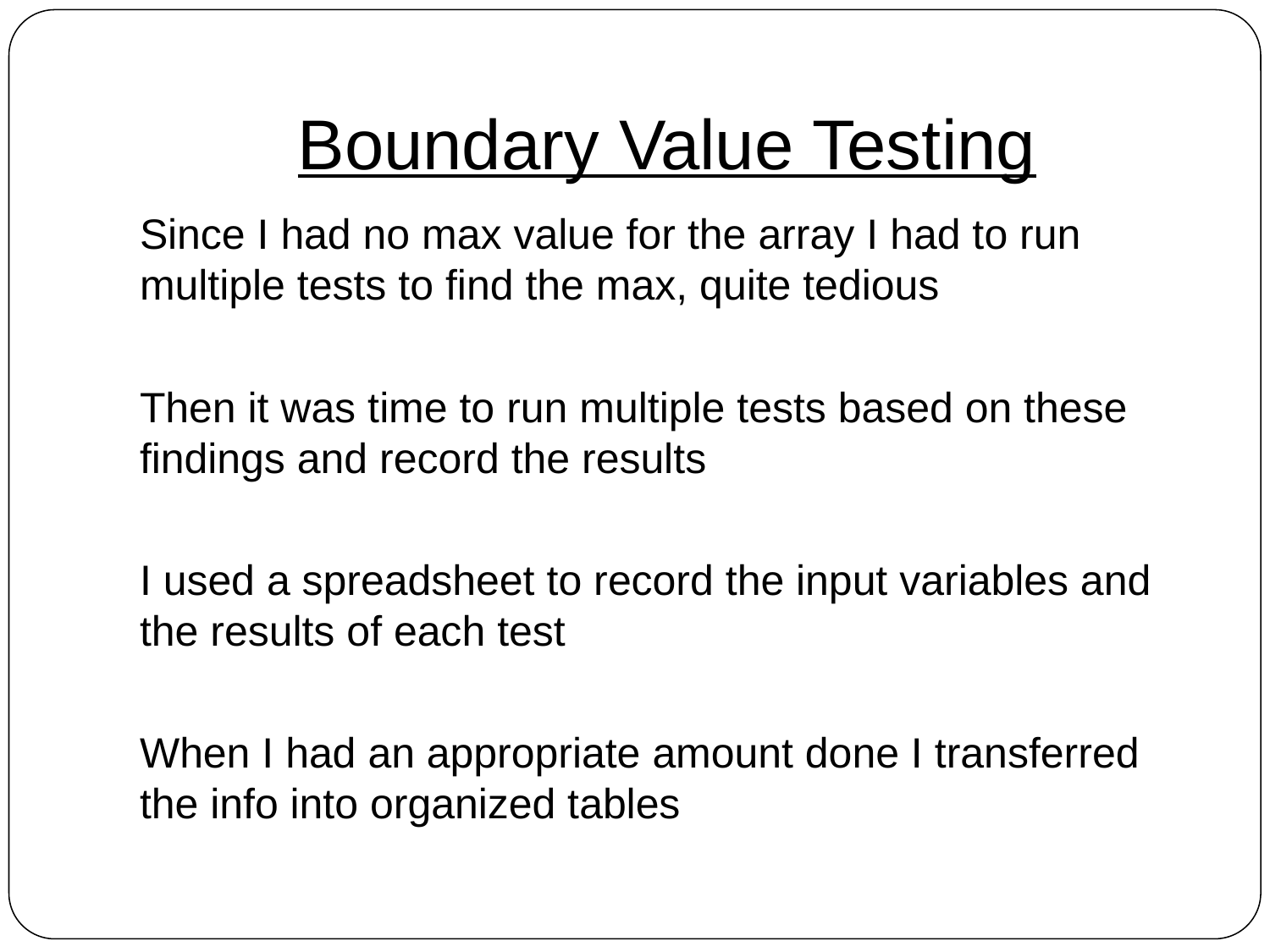

# Boundary Value Testing
Since I had no max value for the array I had to run multiple tests to find the max, quite tedious

Then it was time to run multiple tests based on these findings and record the results

I used a spreadsheet to record the input variables and the results of each test

When I had an appropriate amount done I transferred the info into organized tables